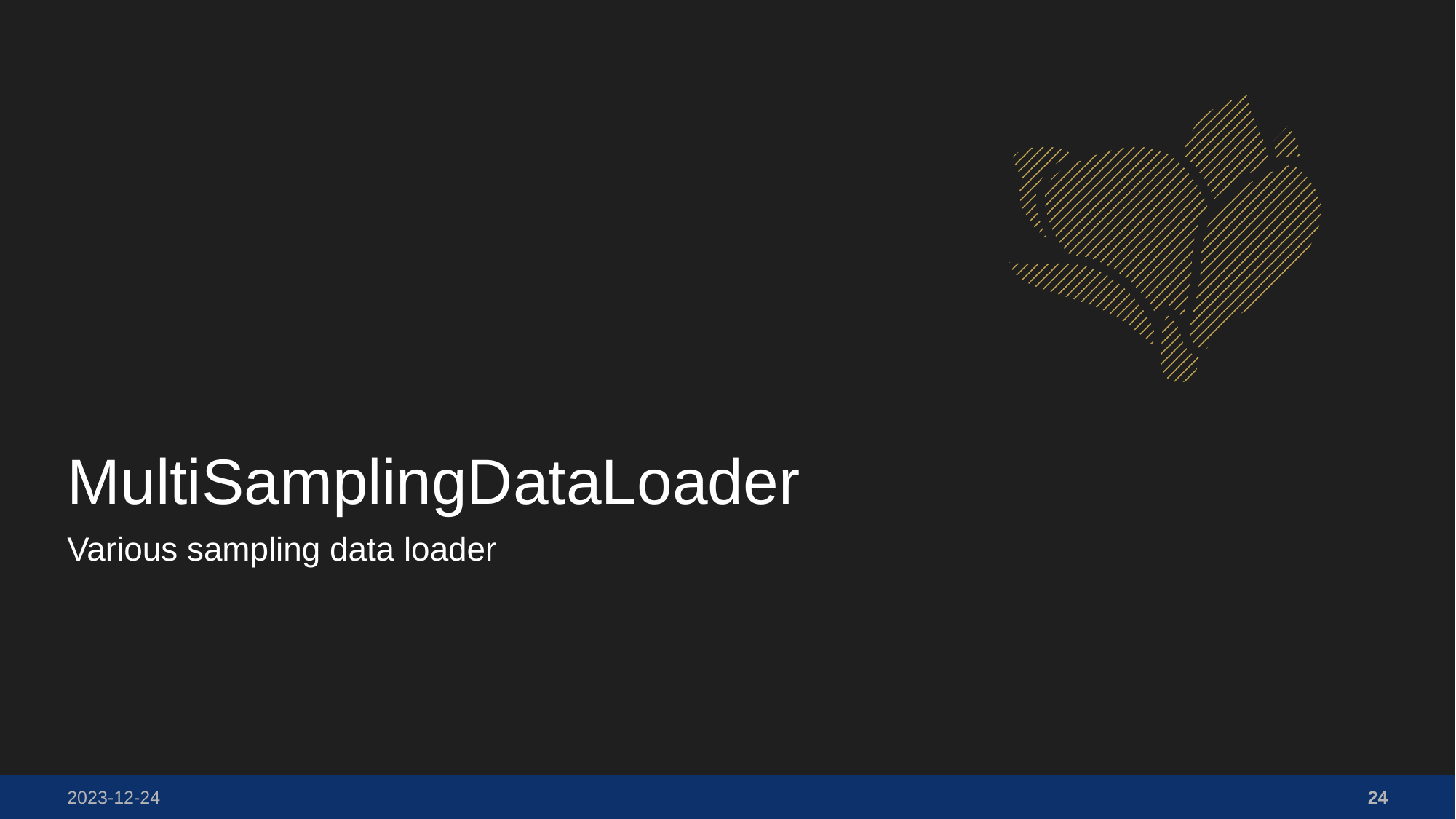

# MultiSamplingDataLoader
Various sampling data loader
2023-12-24
24